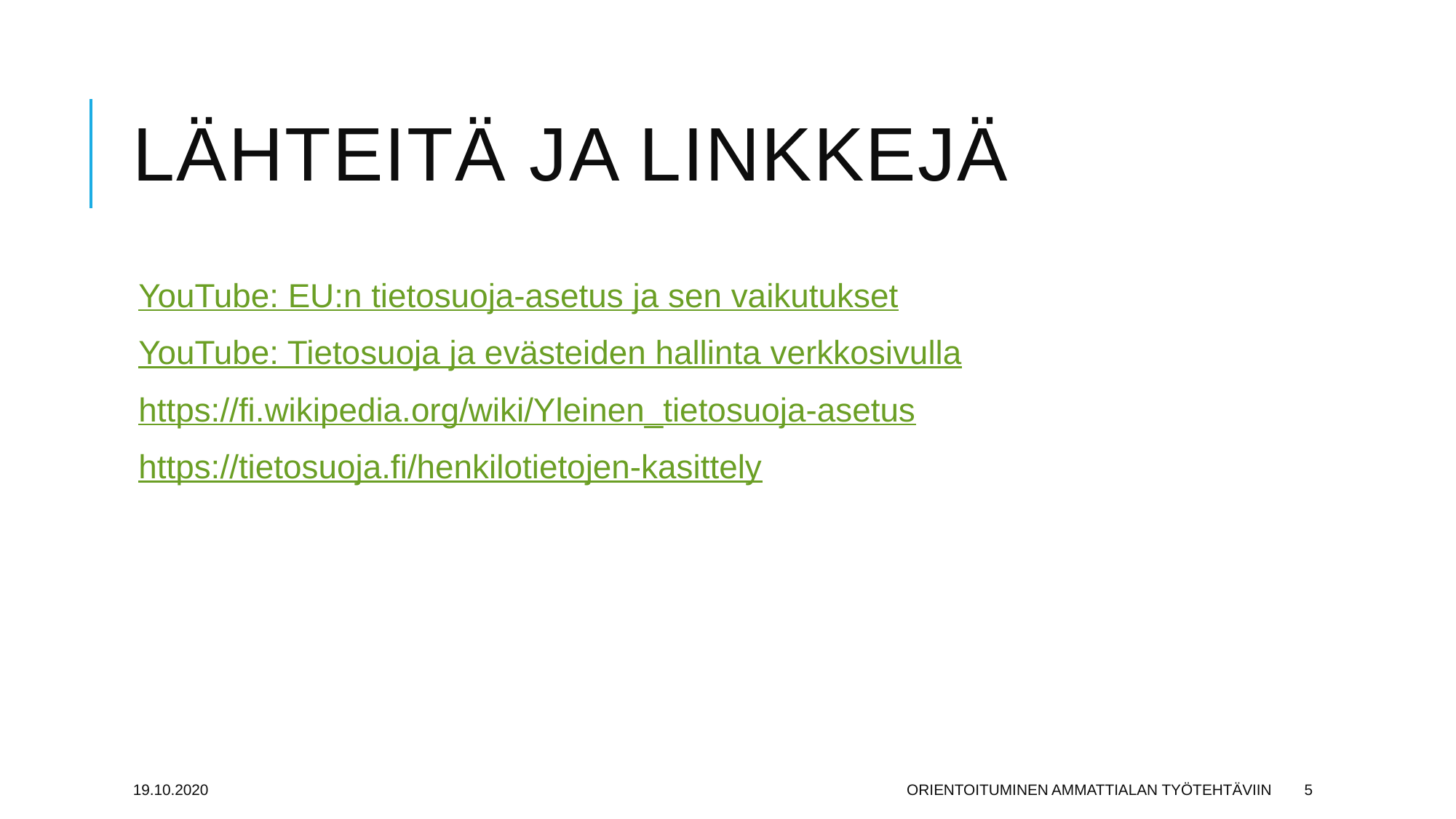

# Lähteitä ja linkkejä
YouTube: EU:n tietosuoja-asetus ja sen vaikutukset
YouTube: Tietosuoja ja evästeiden hallinta verkkosivulla
https://fi.wikipedia.org/wiki/Yleinen_tietosuoja-asetus
https://tietosuoja.fi/henkilotietojen-kasittely
19.10.2020
Orientoituminen ammattialan työtehtäviin
5